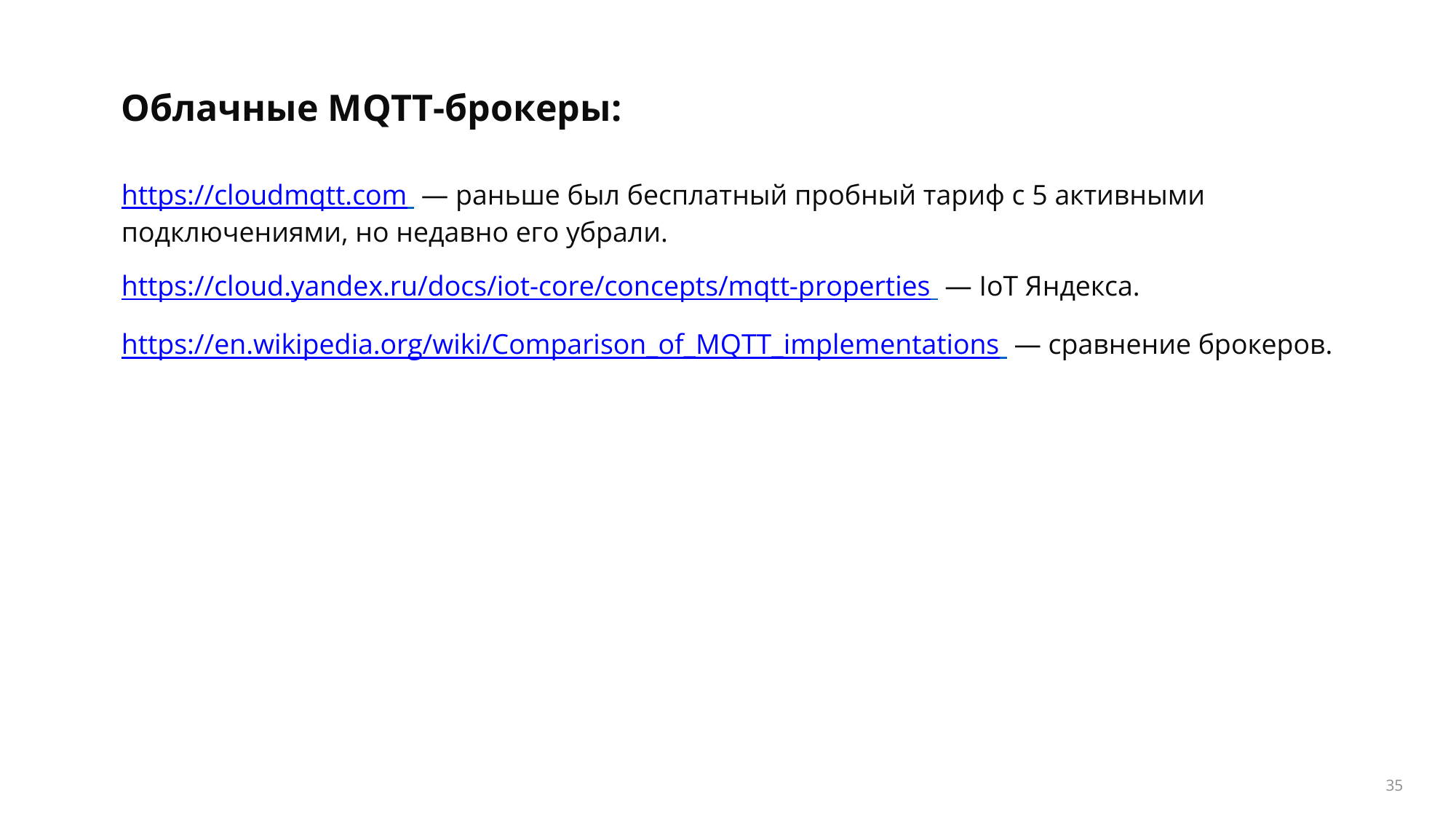

Облачные MQTT-брокеры:
https://cloudmqtt.com  — раньше был бесплатный пробный тариф с 5 активными подключениями, но недавно его убрали.
https://cloud.yandex.ru/docs/iot-core/concepts/mqtt-properties  — IoT Яндекса.
https://en.wikipedia.org/wiki/Comparison_of_MQTT_implementations  — сравнение брокеров.
35